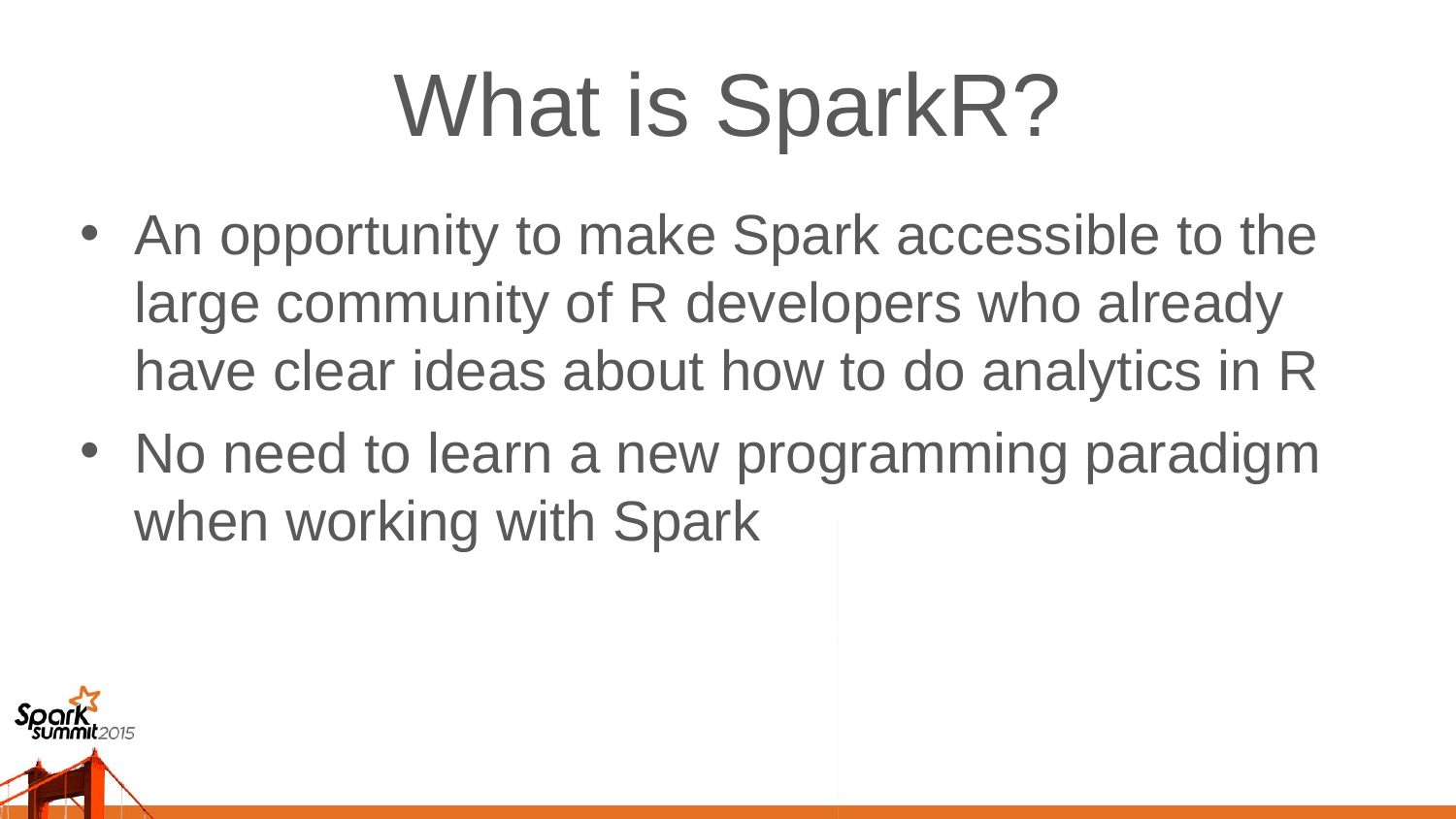

# What is SparkR?
An opportunity to make Spark accessible to the large community of R developers who already have clear ideas about how to do analytics in R
No need to learn a new programming paradigm when working with Spark
4